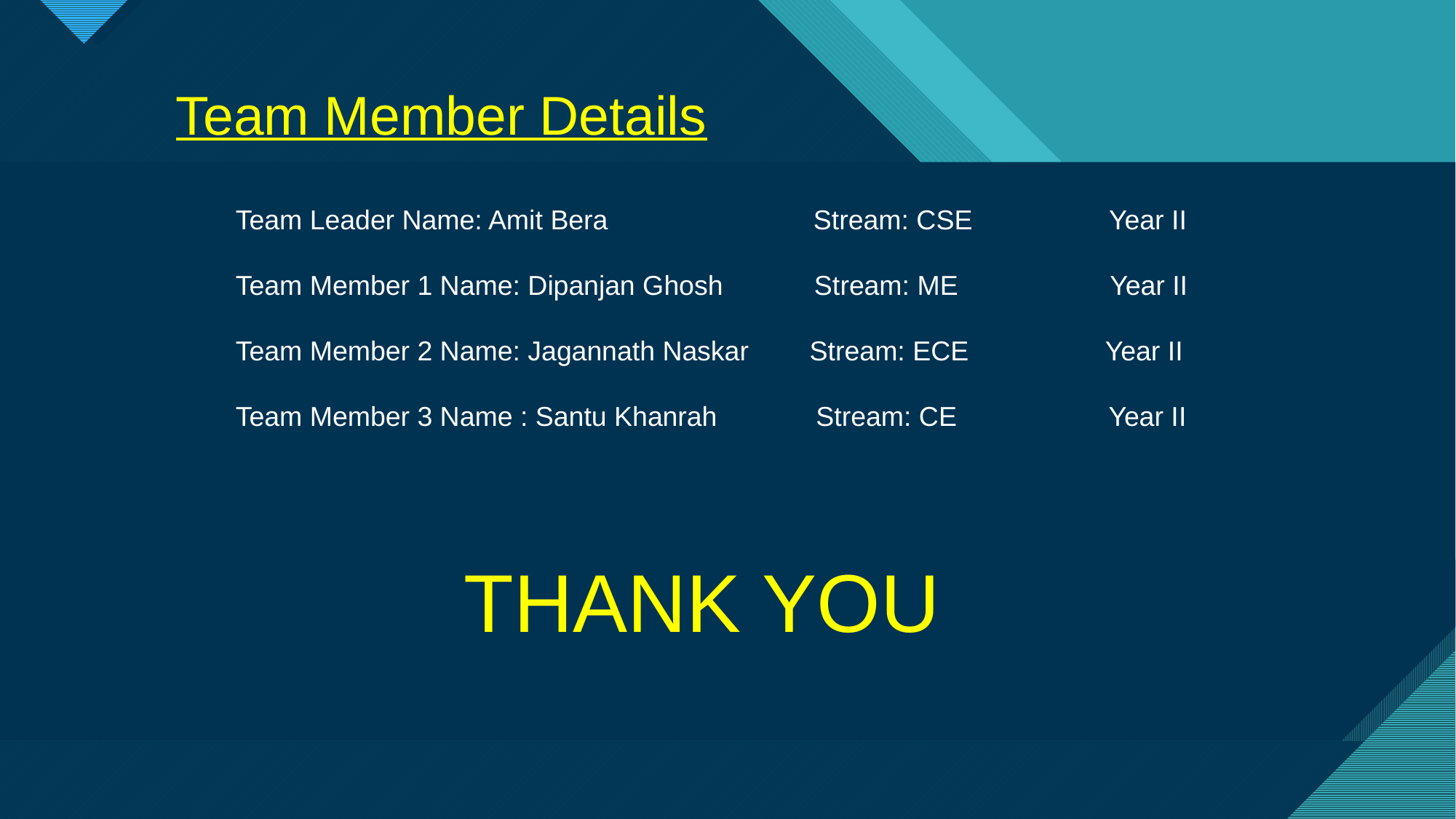

Team Member Details
Team Leader Name: Amit Bera                           Stream: CSE                  Year II

Team Member 1 Name: Dipanjan Ghosh            Stream: ME                    Year II

Team Member 2 Name: Jagannath Naskar        Stream: ECE                  Year II

Team Member 3 Name : Santu Khanrah             Stream: CE                    Year II

THANK YOU